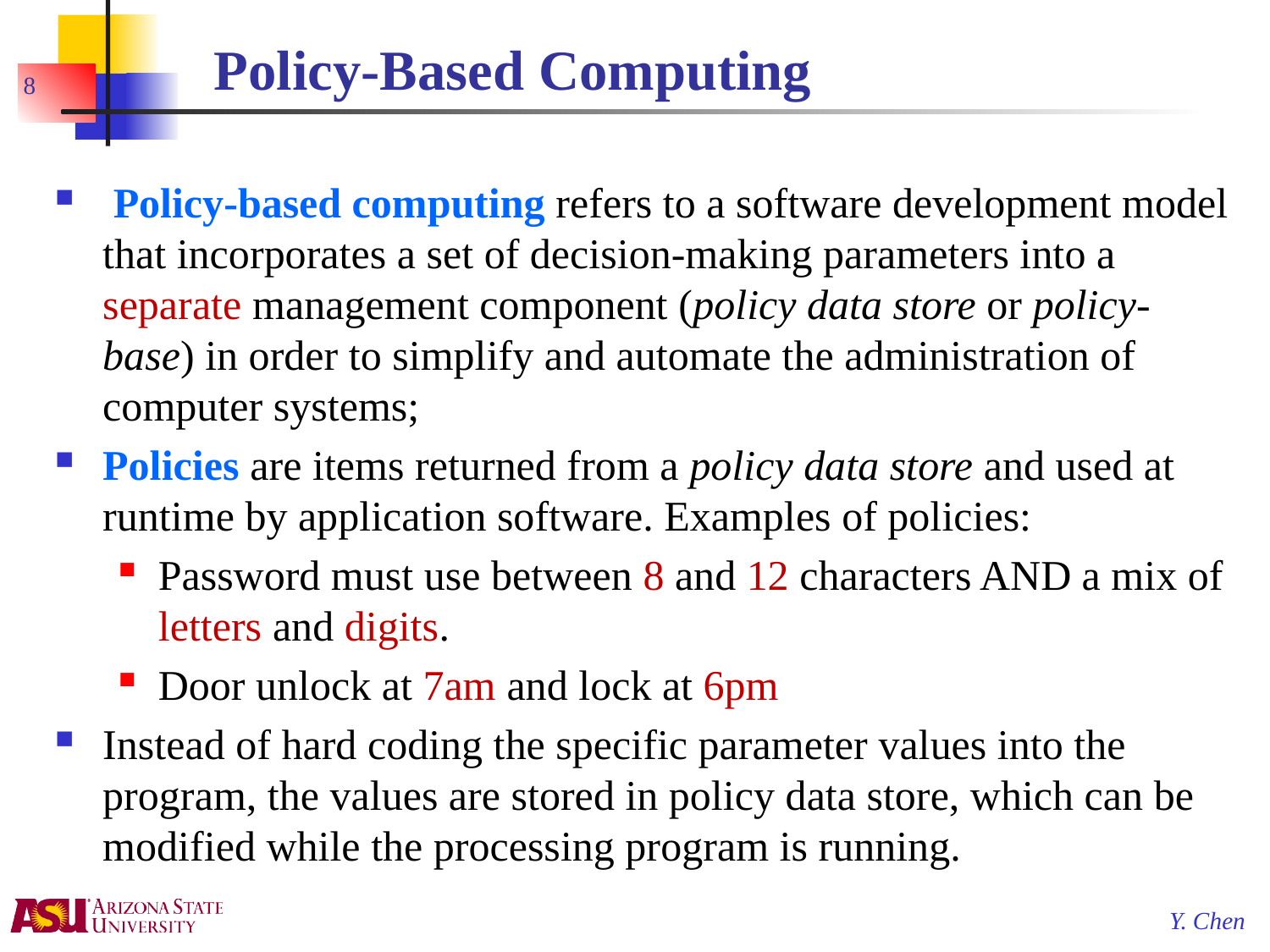

# Policy-Based Computing
8
 Policy-based computing refers to a software development model that incorporates a set of decision-making parameters into a separate management component (policy data store or policy-base) in order to simplify and automate the administration of computer systems;
Policies are items returned from a policy data store and used at runtime by application software. Examples of policies:
Password must use between 8 and 12 characters AND a mix of letters and digits.
Door unlock at 7am and lock at 6pm
Instead of hard coding the specific parameter values into the program, the values are stored in policy data store, which can be modified while the processing program is running.